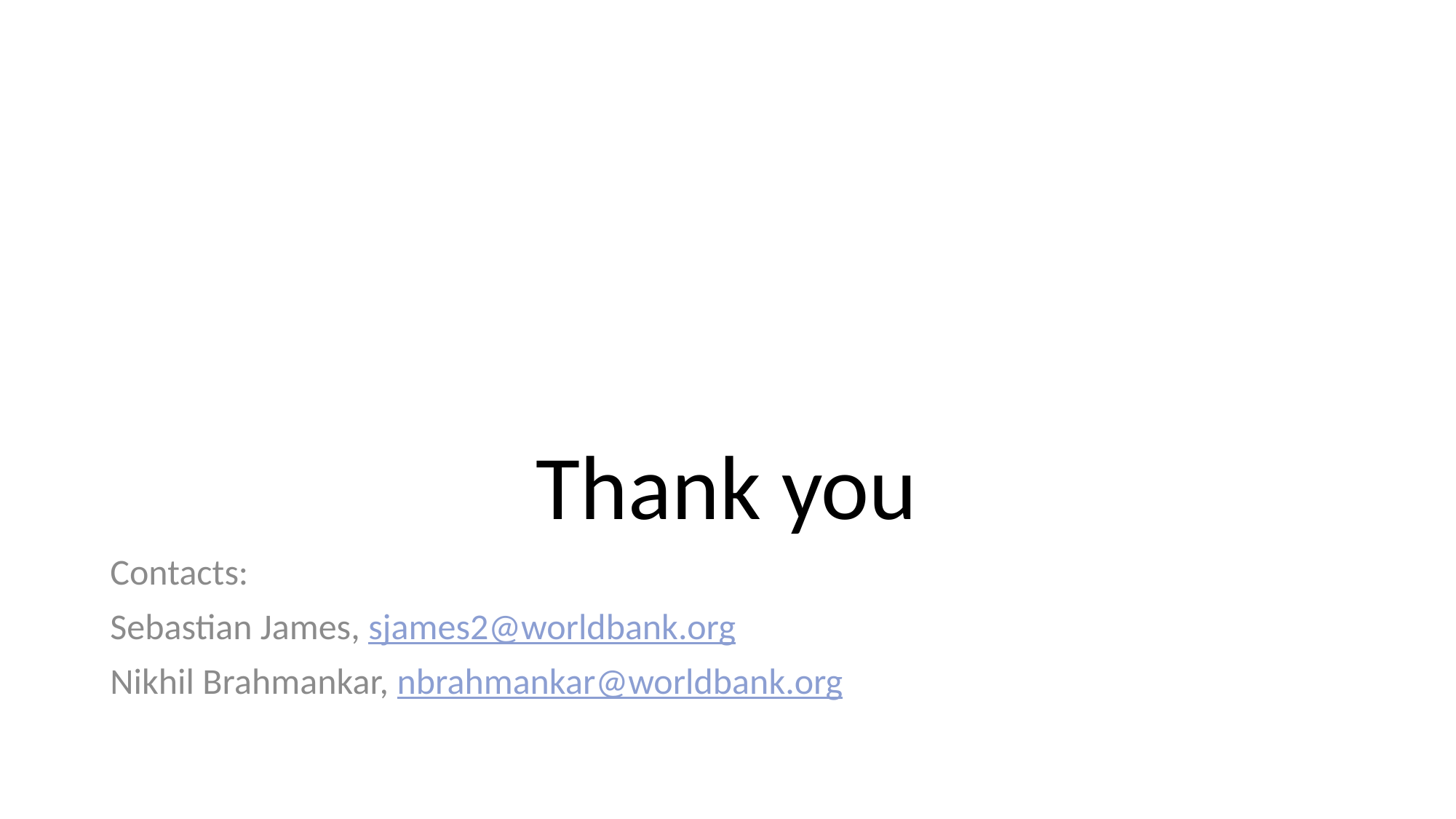

# Thank you
Contacts:
Sebastian James, sjames2@worldbank.org
Nikhil Brahmankar, nbrahmankar@worldbank.org